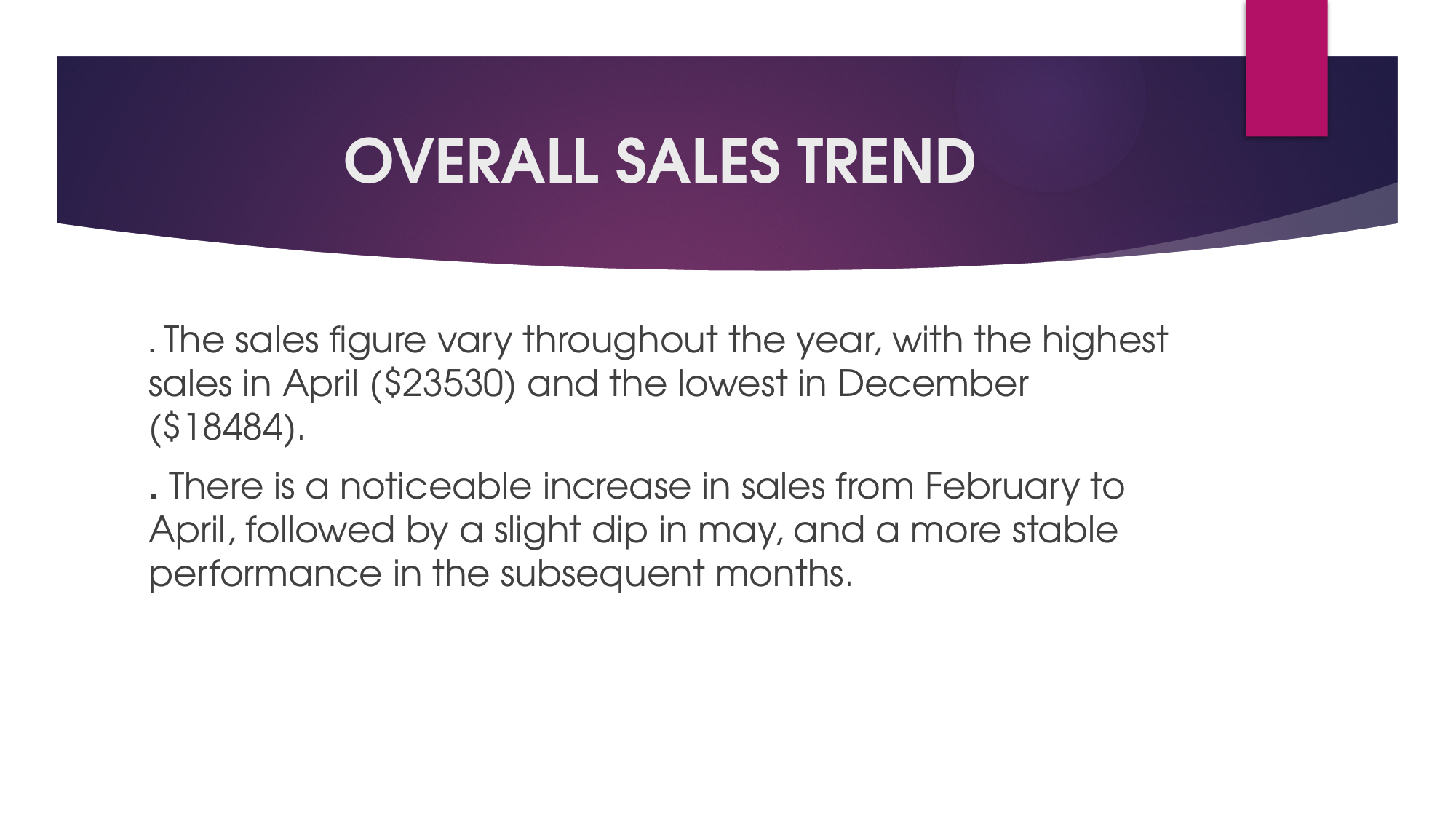

# OVERALL SALES TREND
. The sales figure vary throughout the year, with the highest sales in April ($23530) and the lowest in December ($18484).
. There is a noticeable increase in sales from February to April, followed by a slight dip in may, and a more stable performance in the subsequent months.